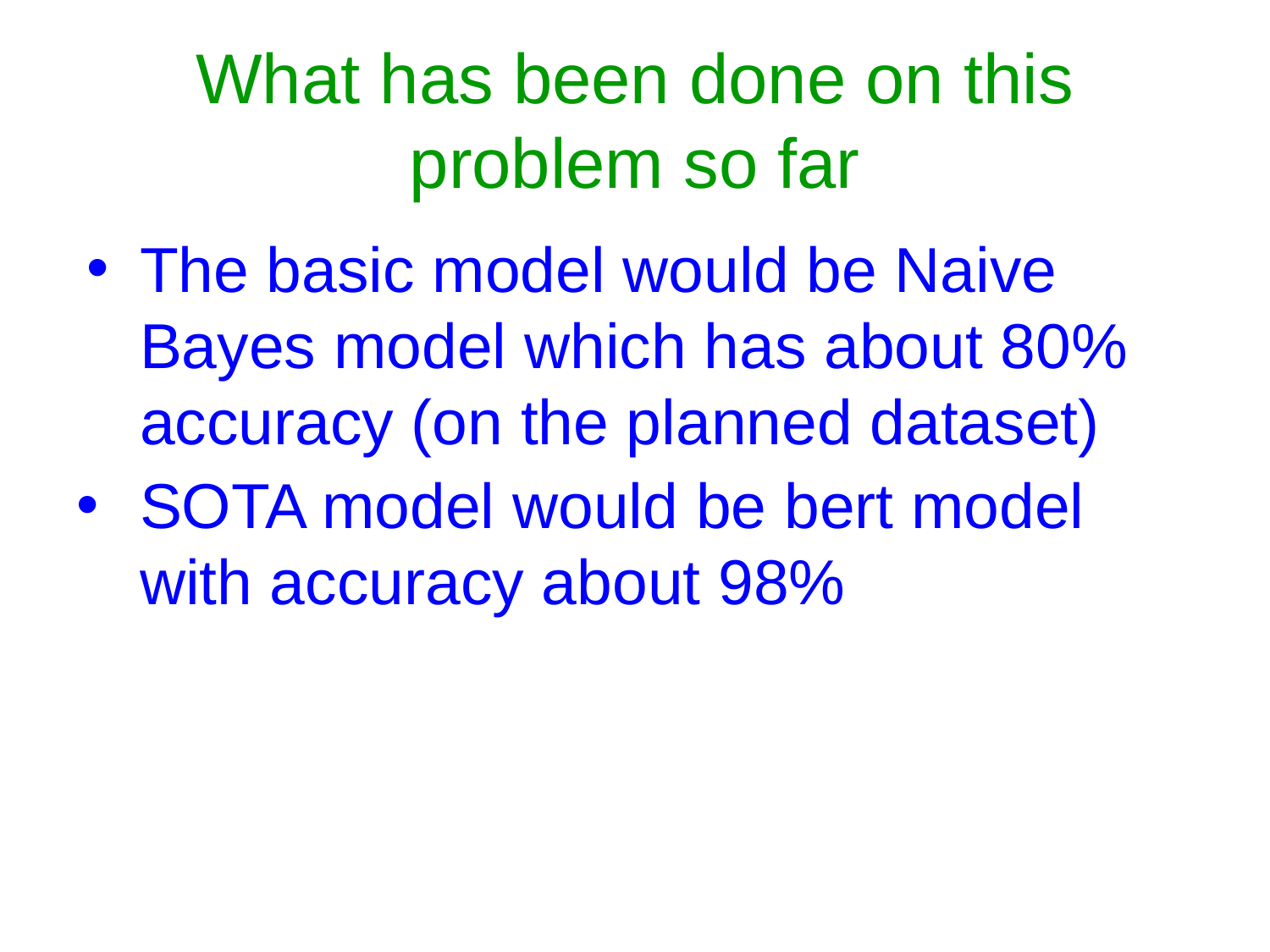

# What has been done on this problem so far
The basic model would be Naive Bayes model which has about 80% accuracy (on the planned dataset)
SOTA model would be bert model with accuracy about 98%